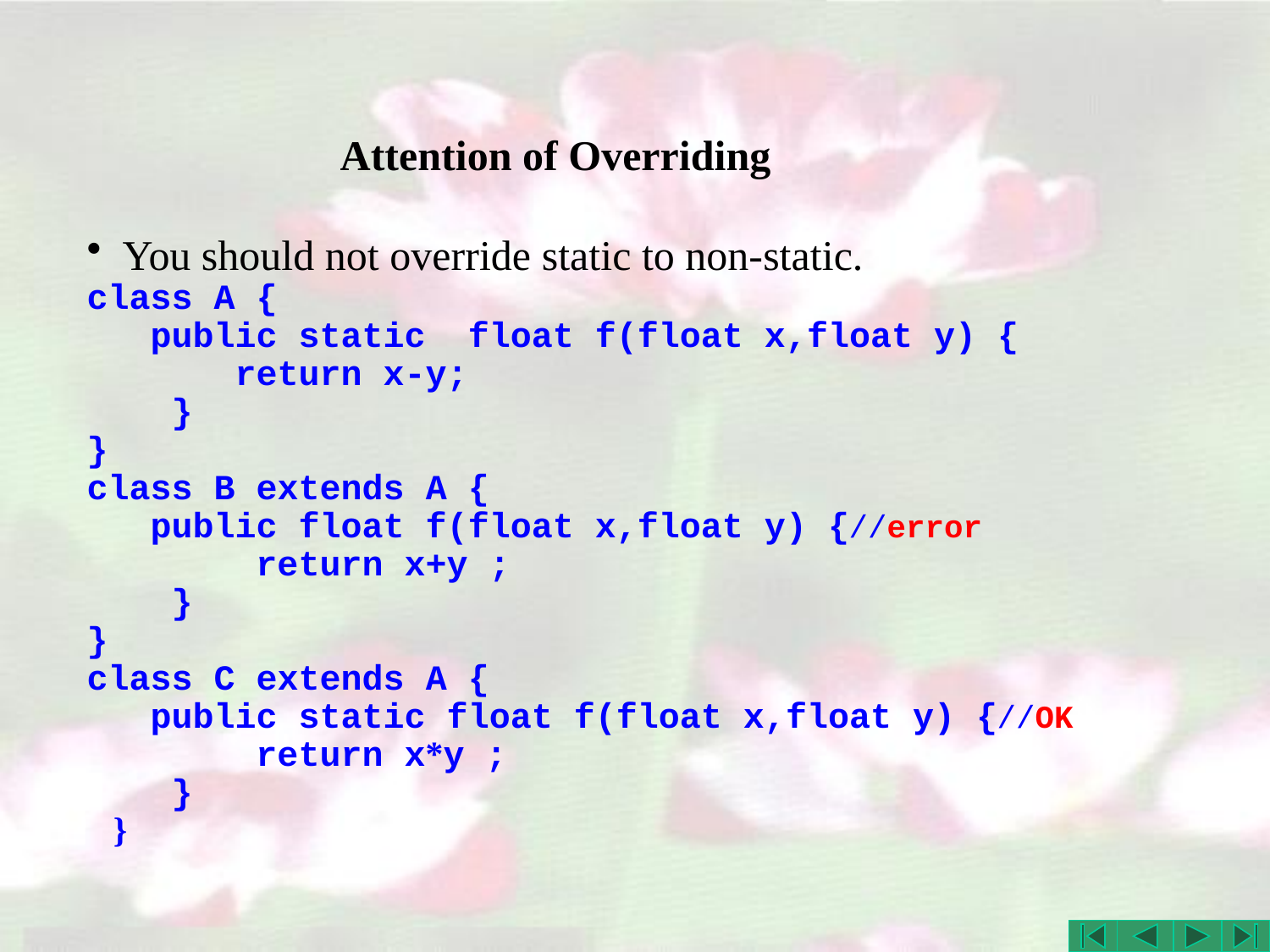

# Attention of Overriding
You should not override static to non-static.
class A {
   public static  float f(float x,float y) {
       return x-y;
    }
}
class B extends A {
   public float f(float x,float y) {//error
        return x+y ;
    }
}
class C extends A {
   public static float f(float x,float y) {//OK
        return x*y ;
    }
   }